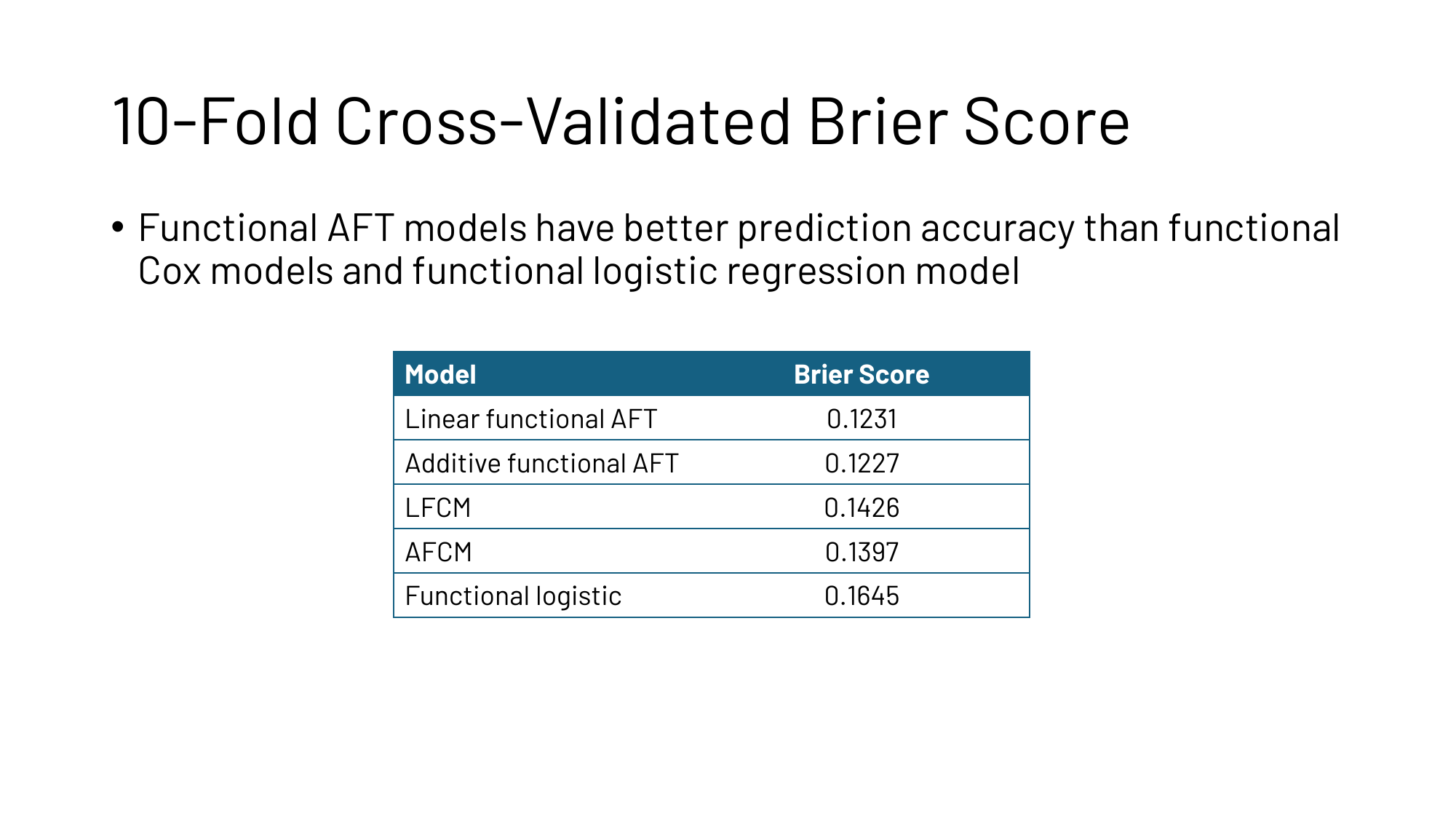

# 10-Fold Cross-Validated Brier Score
Functional AFT models have better prediction accuracy than functional Cox models and functional logistic regression model
| Model | Brier Score |
| --- | --- |
| Linear functional AFT | 0.1231 |
| Additive functional AFT | 0.1227 |
| LFCM | 0.1426 |
| AFCM | 0.1397 |
| Functional logistic | 0.1645 |